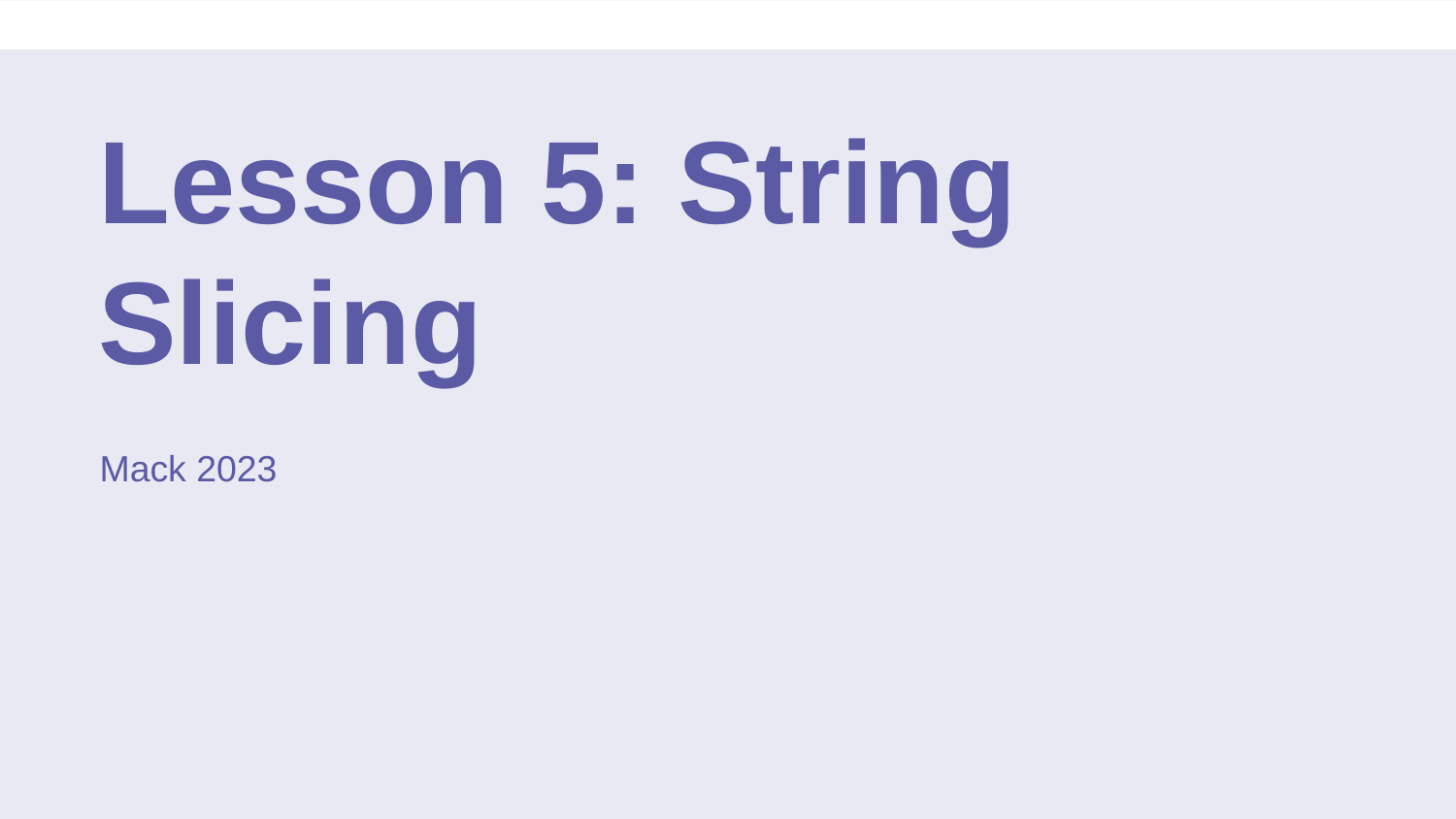

# Lesson 5: String Slicing
Mack 2023